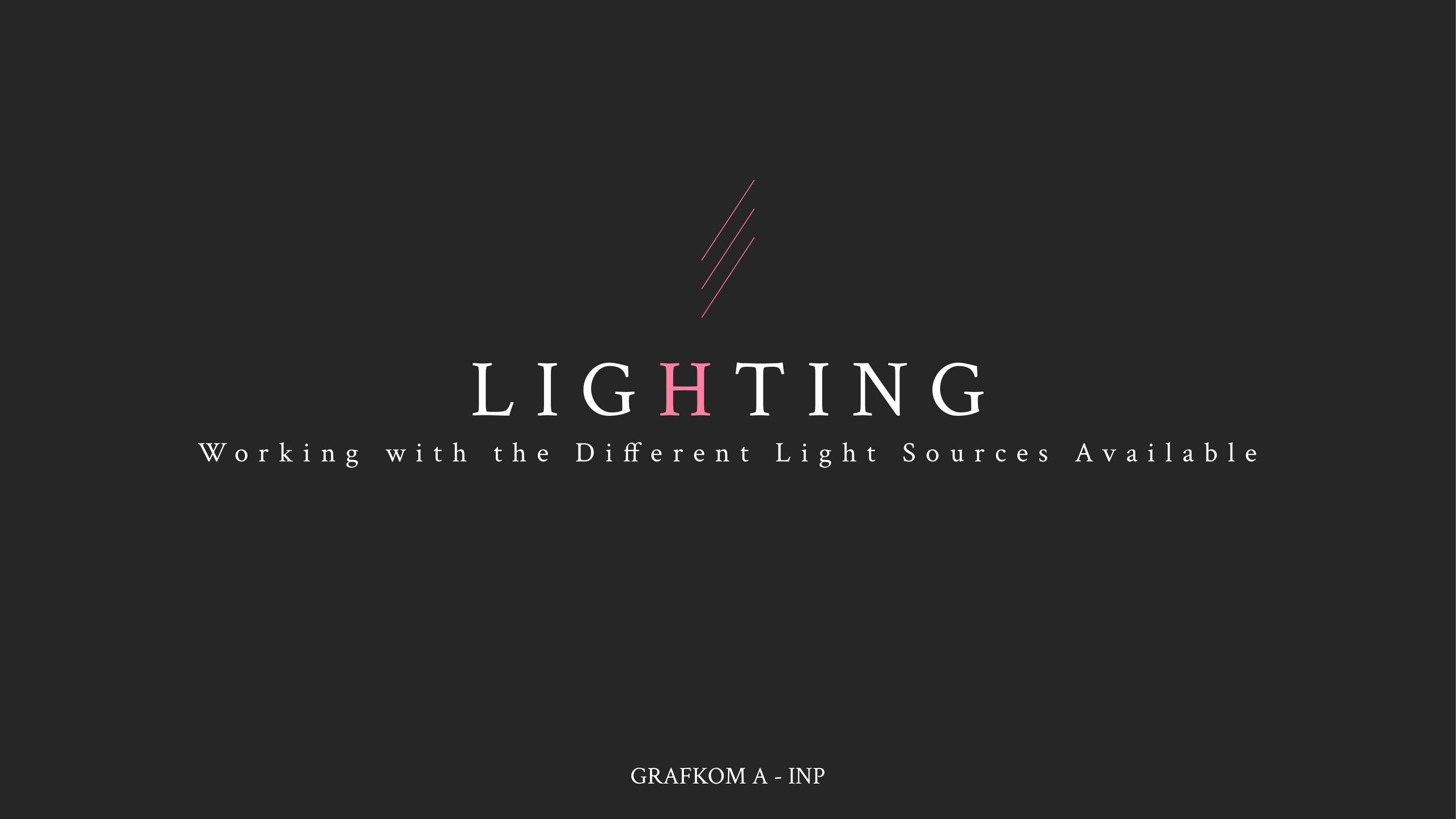

# LIGHTING
Working with the Different Light Sources Available
GRAFKOM A - INP